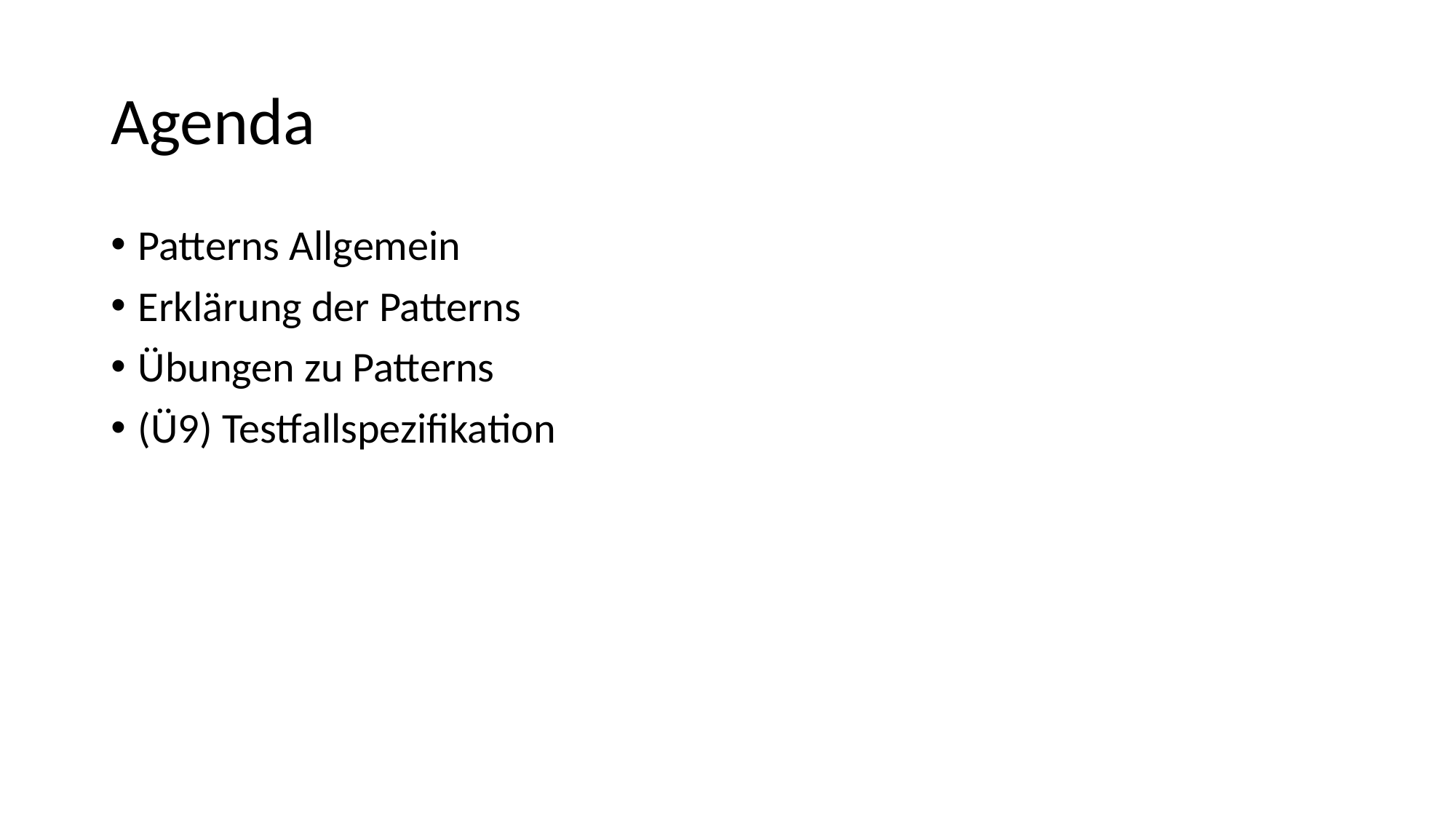

# Agenda
Patterns Allgemein
Erklärung der Patterns
Übungen zu Patterns
(Ü9) Testfallspezifikation